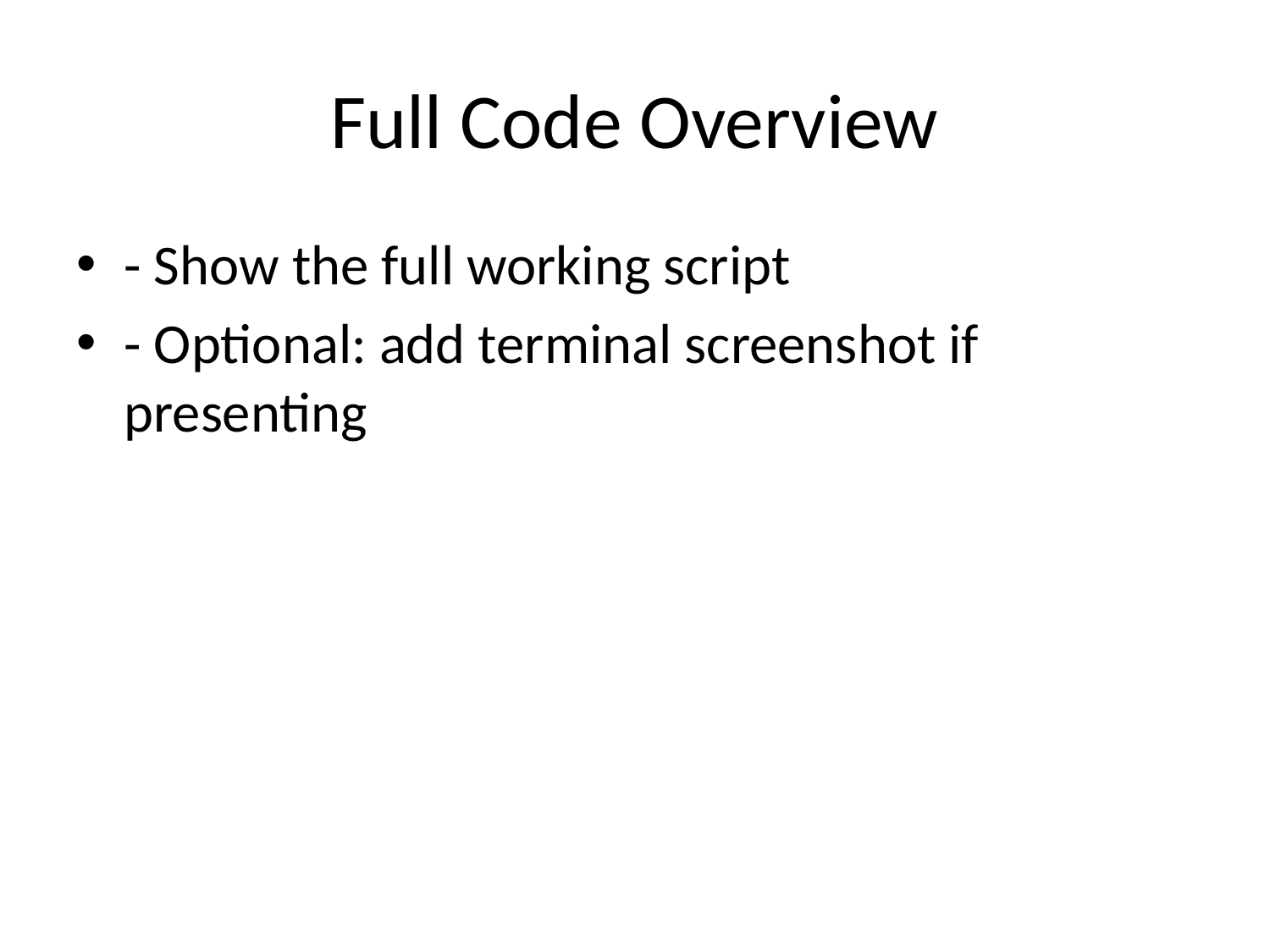

# Full Code Overview
- Show the full working script
- Optional: add terminal screenshot if presenting